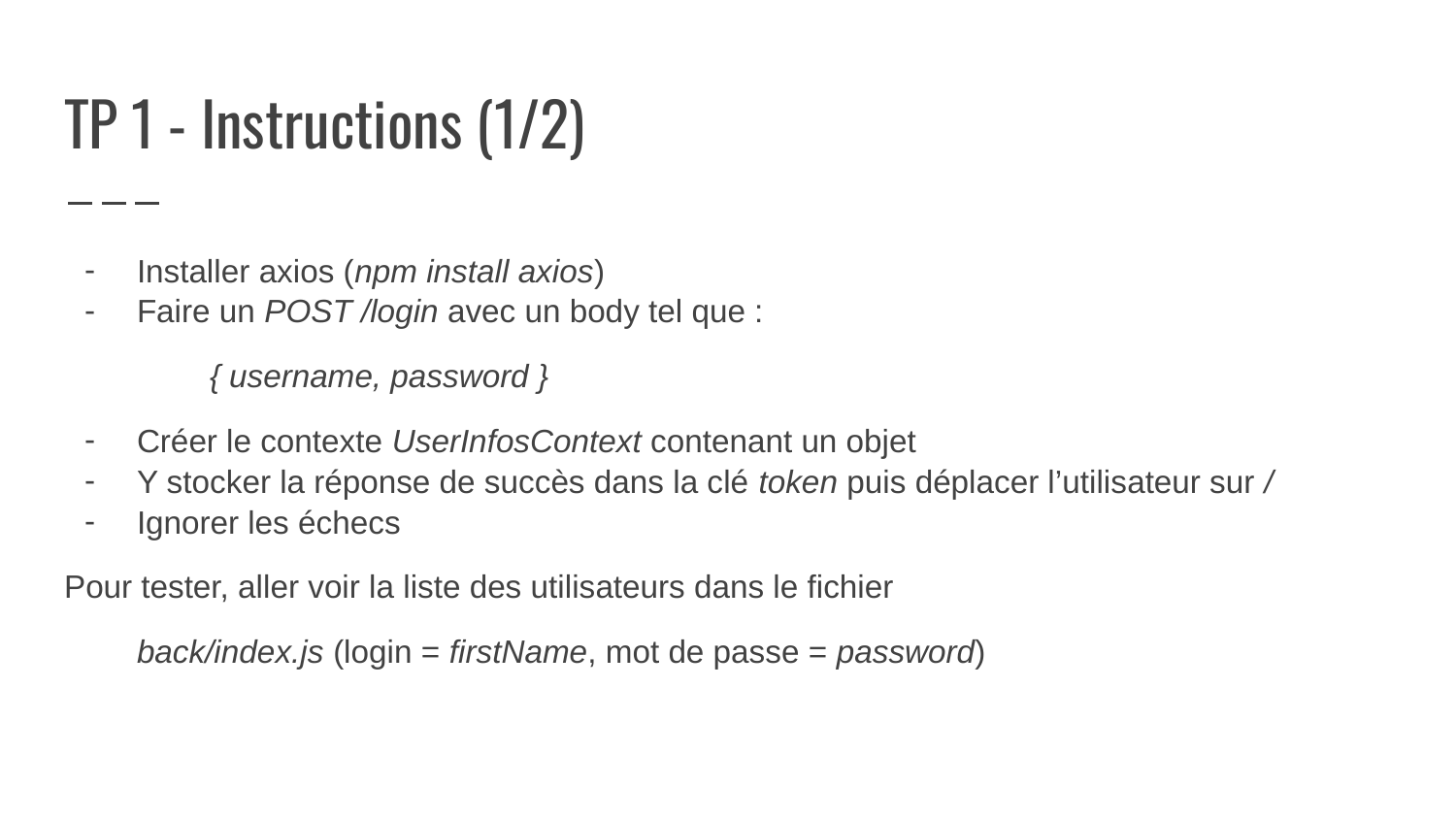

# TP 1 - Instructions (1/2)
Installer axios (npm install axios)
Faire un POST /login avec un body tel que :
{ username, password }
Créer le contexte UserInfosContext contenant un objet
Y stocker la réponse de succès dans la clé token puis déplacer l’utilisateur sur /
Ignorer les échecs
Pour tester, aller voir la liste des utilisateurs dans le fichier
back/index.js (login = firstName, mot de passe = password)